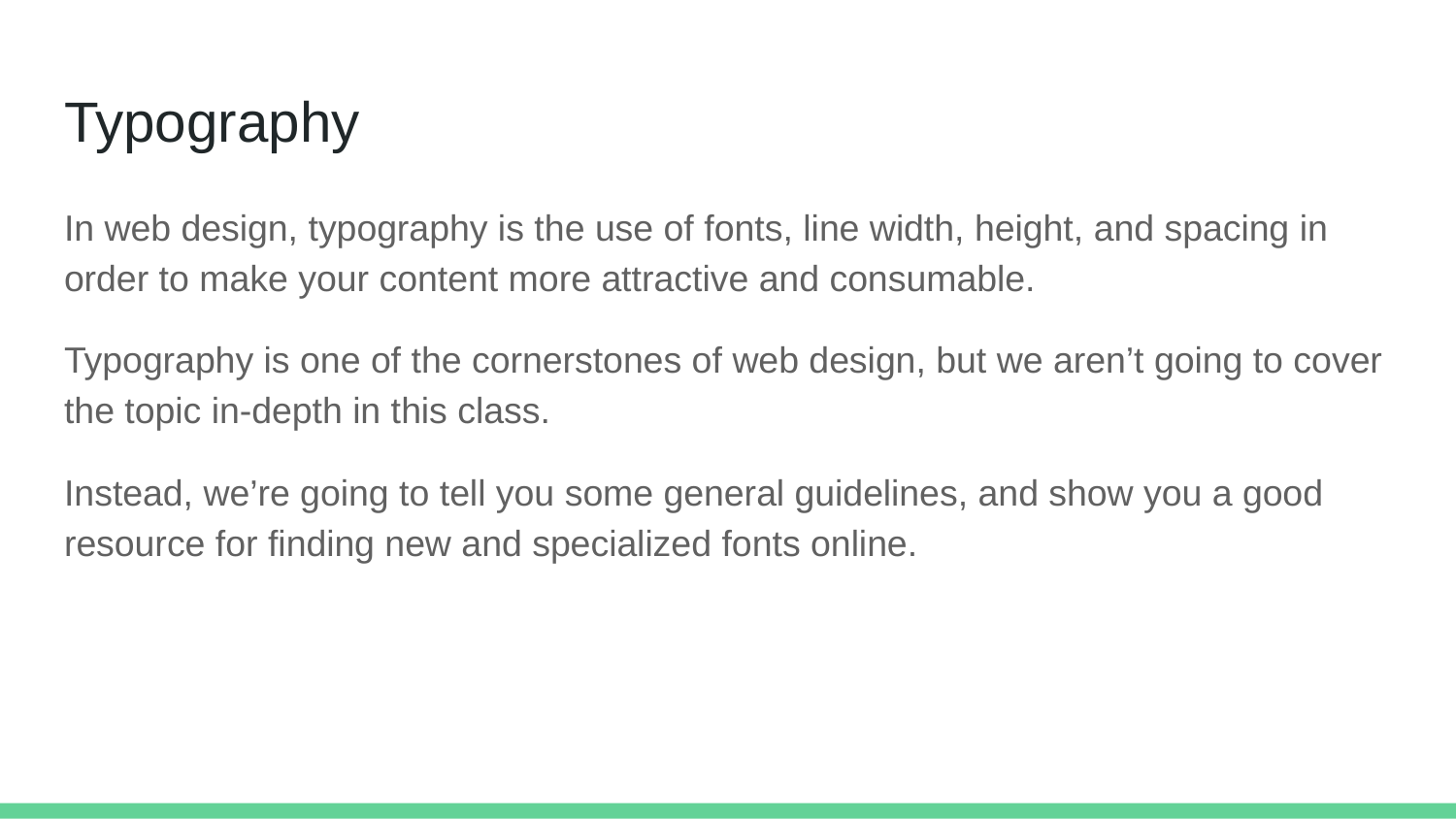

# Typography
In web design, typography is the use of fonts, line width, height, and spacing in order to make your content more attractive and consumable.
Typography is one of the cornerstones of web design, but we aren’t going to cover the topic in-depth in this class.
Instead, we’re going to tell you some general guidelines, and show you a good resource for finding new and specialized fonts online.